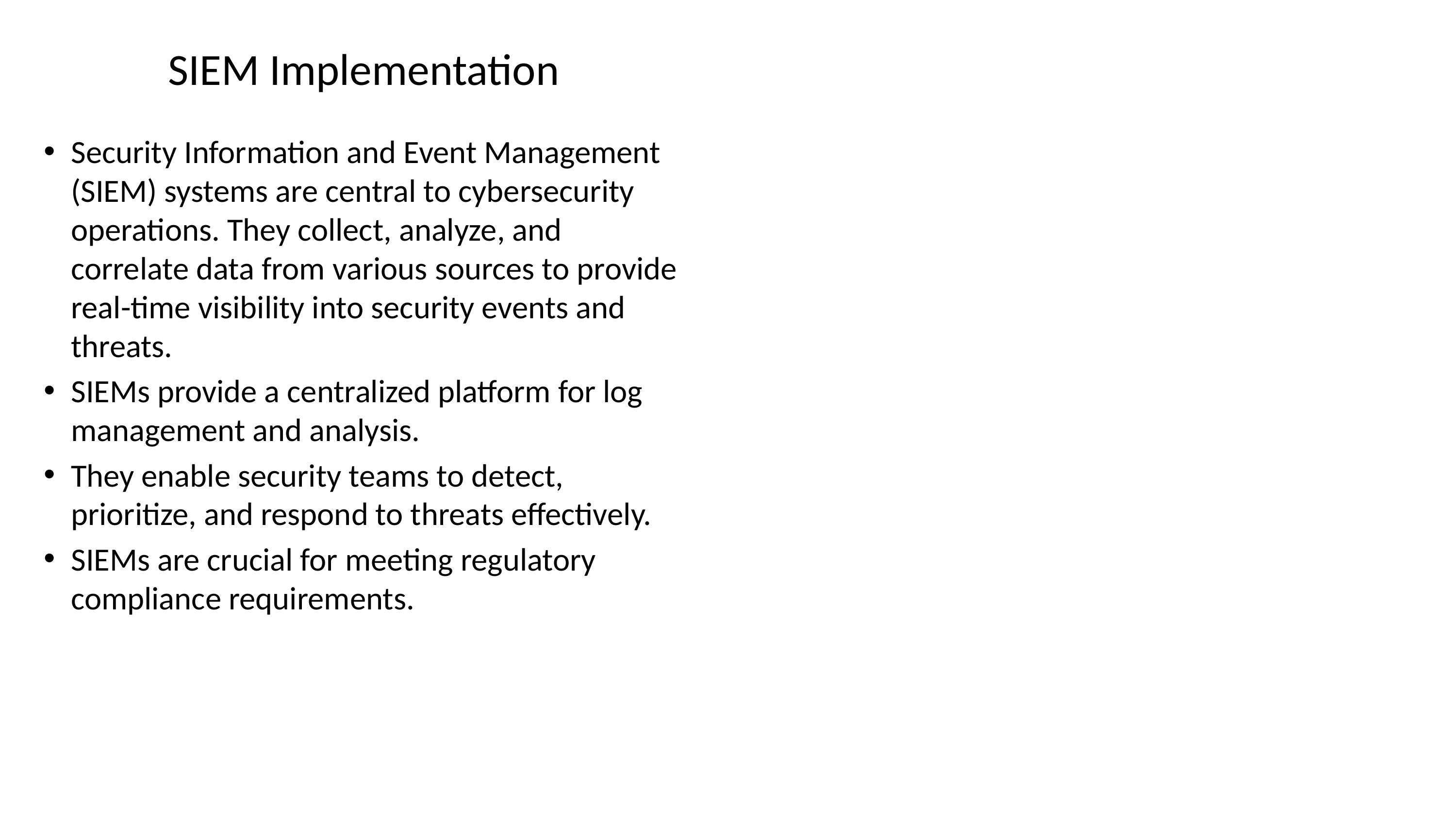

# SIEM Implementation
Security Information and Event Management (SIEM) systems are central to cybersecurity operations. They collect, analyze, and correlate data from various sources to provide real-time visibility into security events and threats.
SIEMs provide a centralized platform for log management and analysis.
They enable security teams to detect, prioritize, and respond to threats effectively.
SIEMs are crucial for meeting regulatory compliance requirements.